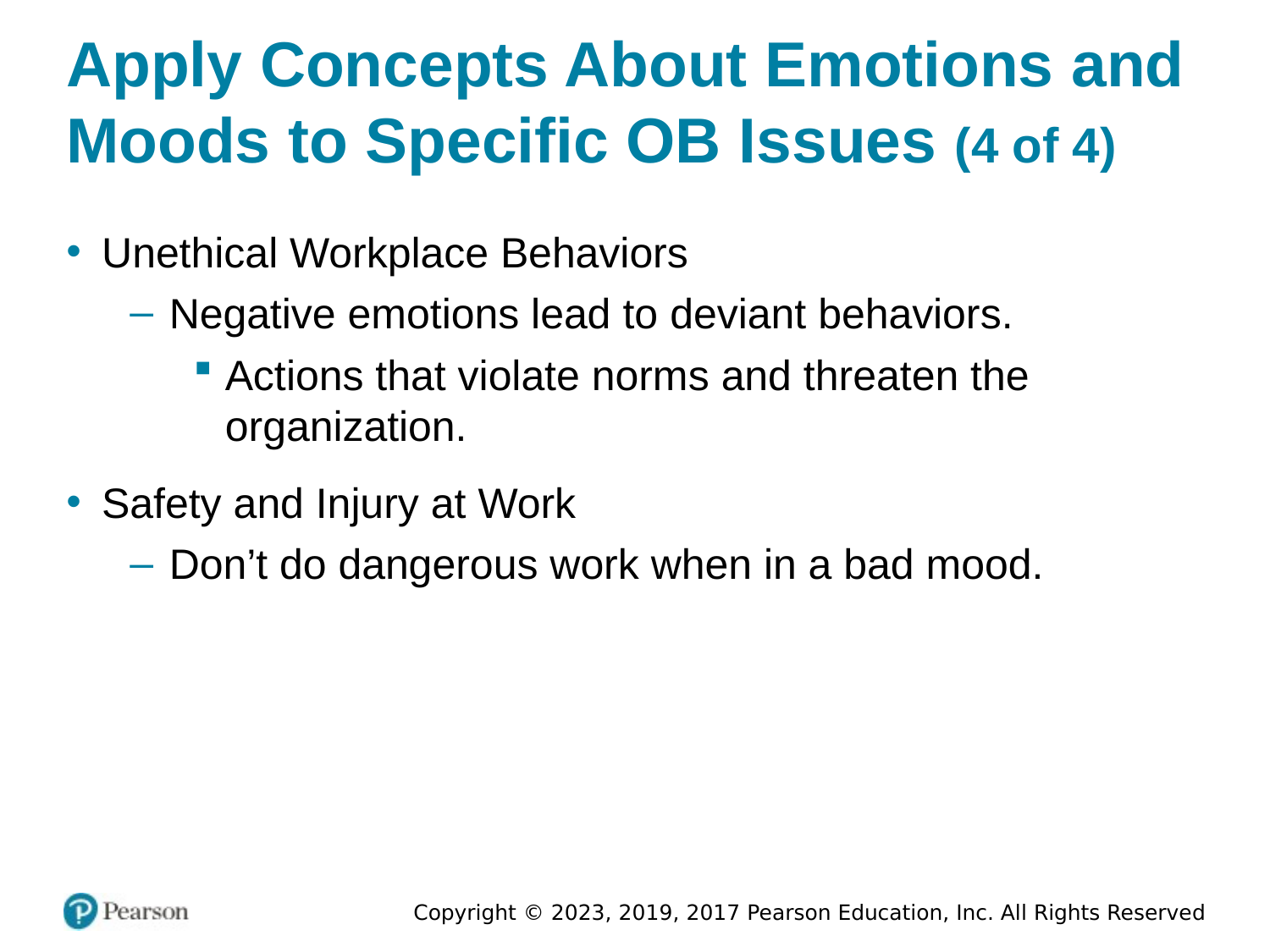

# Apply Concepts About Emotions and Moods to Specific OB Issues (4 of 4)
Unethical Workplace Behaviors
Negative emotions lead to deviant behaviors.
Actions that violate norms and threaten the organization.
Safety and Injury at Work
Don’t do dangerous work when in a bad mood.